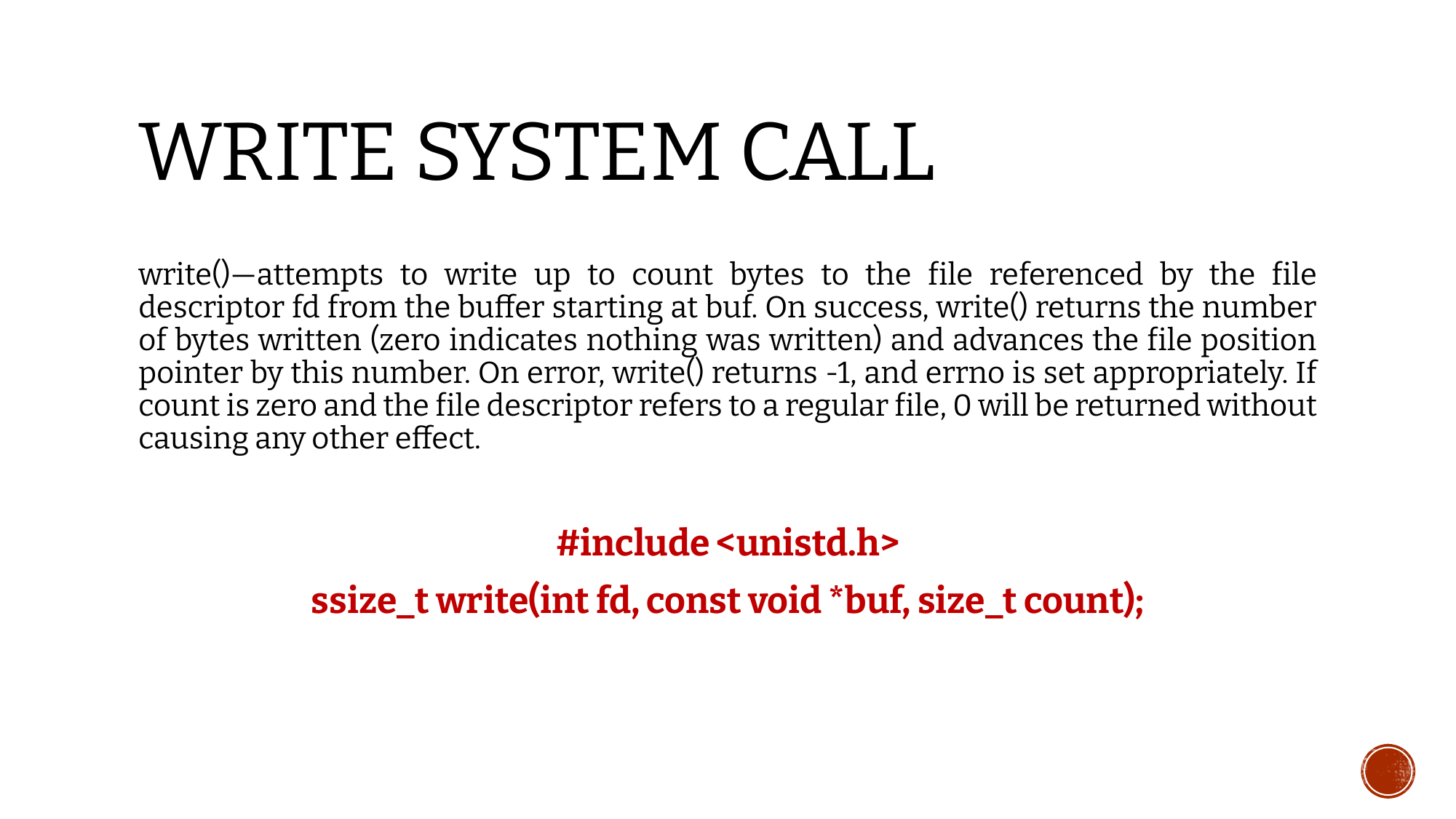

# Write System Call
write()—attempts to write up to count bytes to the file referenced by the file descriptor fd from the buffer starting at buf. On success, write() returns the number of bytes written (zero indicates nothing was written) and advances the file position pointer by this number. On error, write() returns -1, and errno is set appropriately. If count is zero and the file descriptor refers to a regular file, 0 will be returned without causing any other effect.

#include <unistd.h>
ssize_t write(int fd, const void *buf, size_t count);